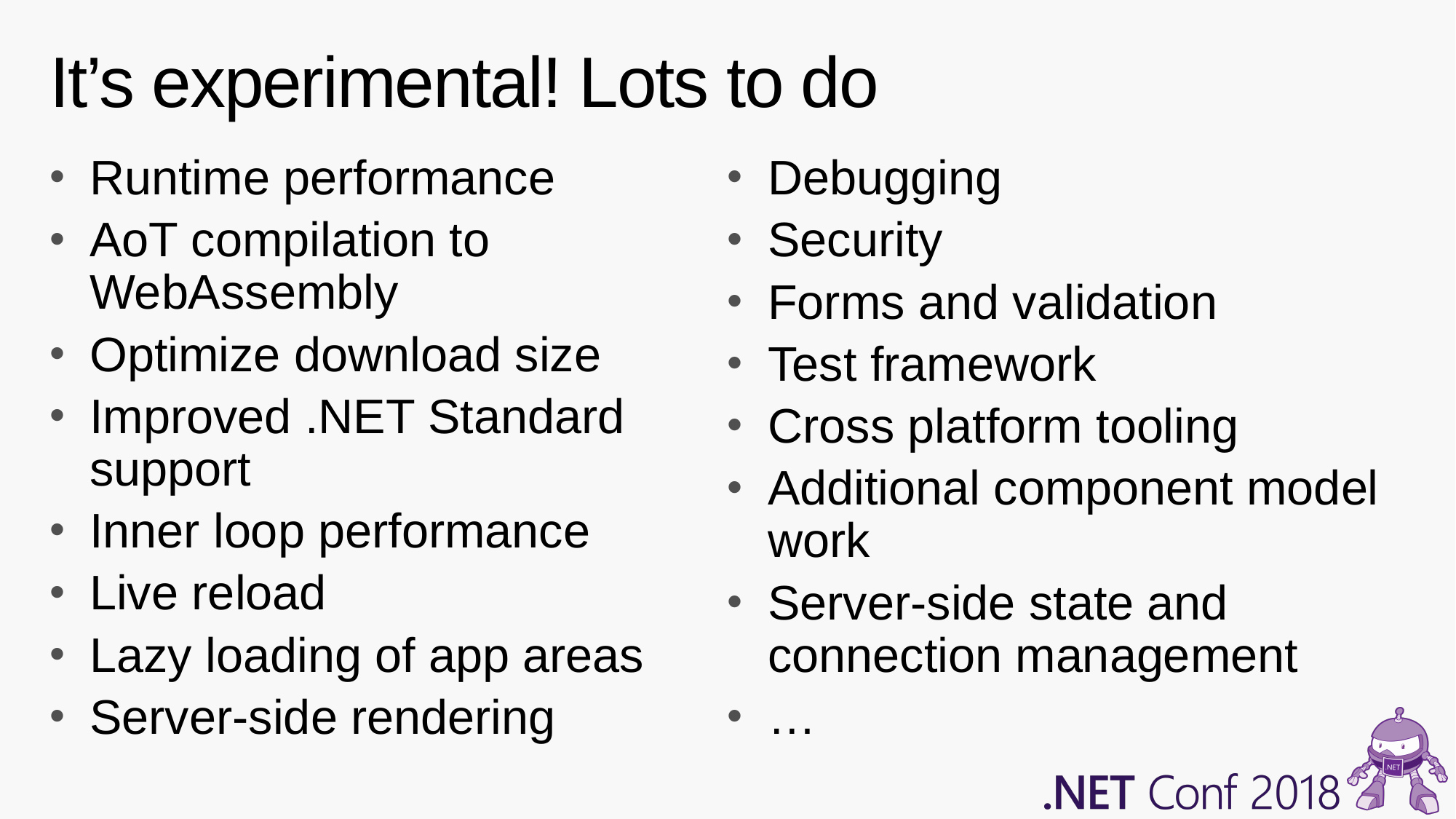

# It’s experimental! Lots to do
Runtime performance
AoT compilation to WebAssembly
Optimize download size
Improved .NET Standard support
Inner loop performance
Live reload
Lazy loading of app areas
Server-side rendering
Debugging
Security
Forms and validation
Test framework
Cross platform tooling
Additional component model work
Server-side state and connection management
…